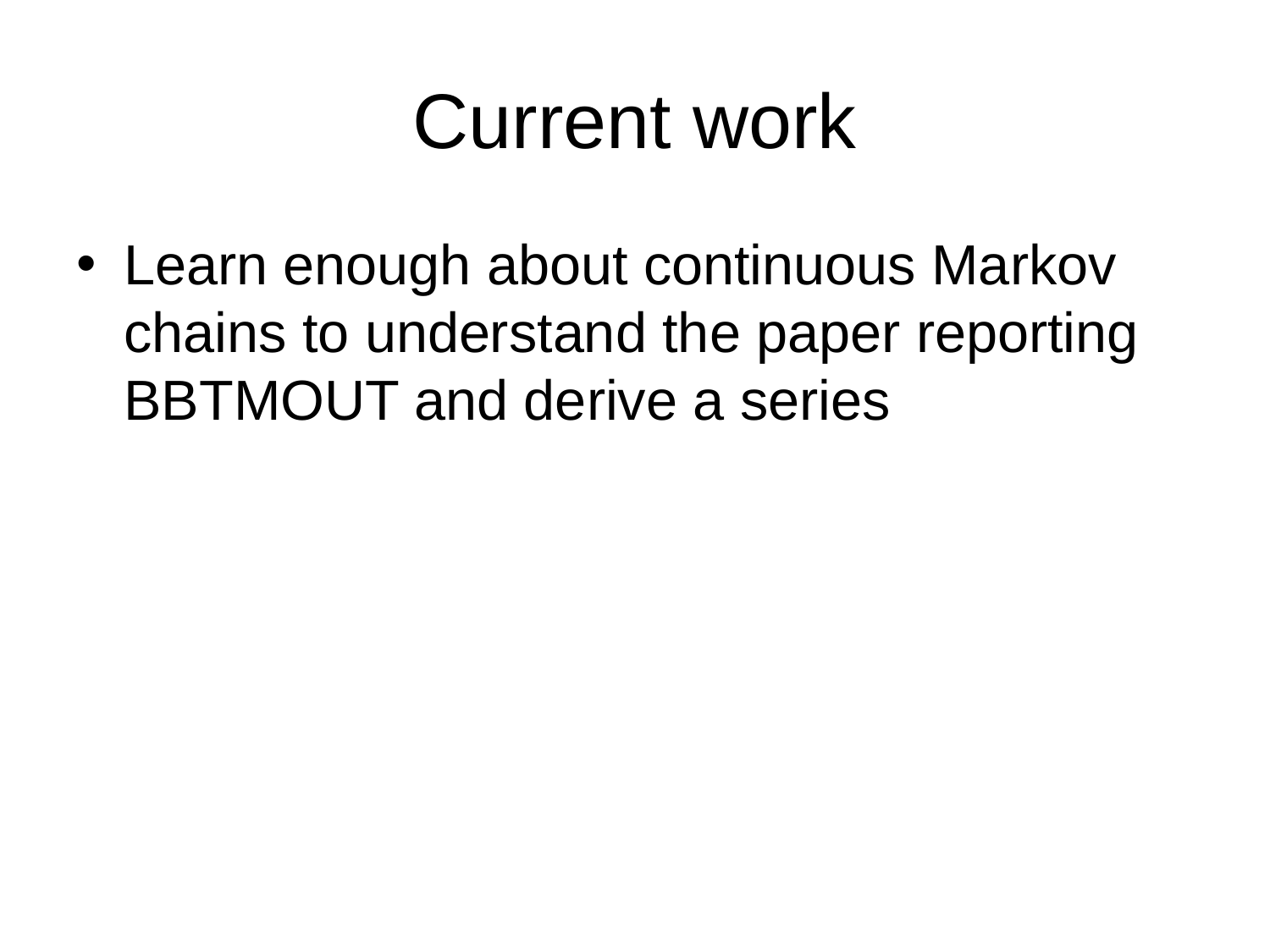

# Current work
Learn enough about continuous Markov chains to understand the paper reporting BBTMOUT and derive a series